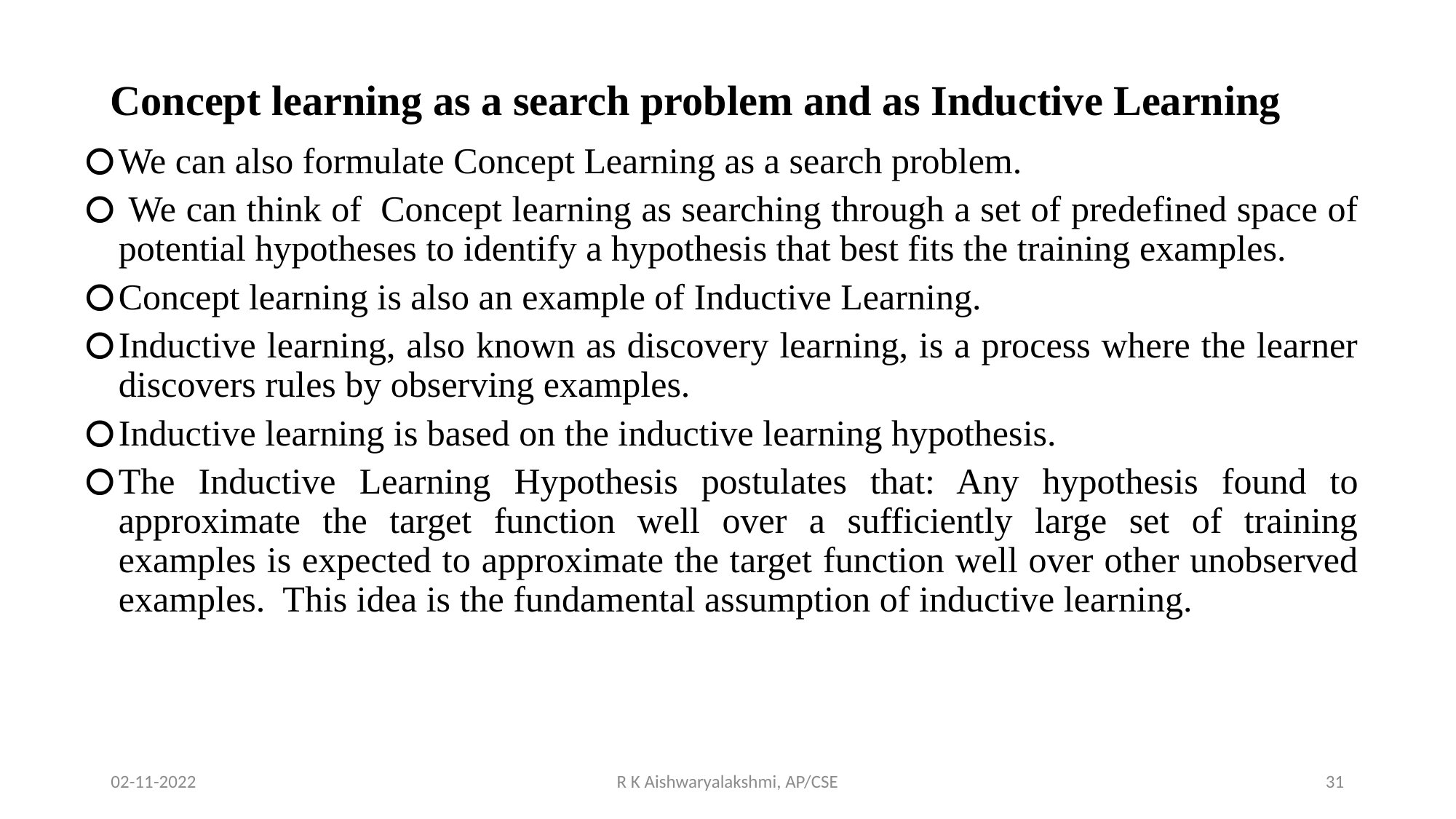

# Concept learning as a search problem and as Inductive Learning
We can also formulate Concept Learning as a search problem.
 We can think of  Concept learning as searching through a set of predefined space of potential hypotheses to identify a hypothesis that best fits the training examples.
Concept learning is also an example of Inductive Learning.
Inductive learning, also known as discovery learning, is a process where the learner discovers rules by observing examples.
Inductive learning is based on the inductive learning hypothesis.
The Inductive Learning Hypothesis postulates that: Any hypothesis found to approximate the target function well over a sufficiently large set of training examples is expected to approximate the target function well over other unobserved examples.  This idea is the fundamental assumption of inductive learning.

02-11-2022
R K Aishwaryalakshmi, AP/CSE
31